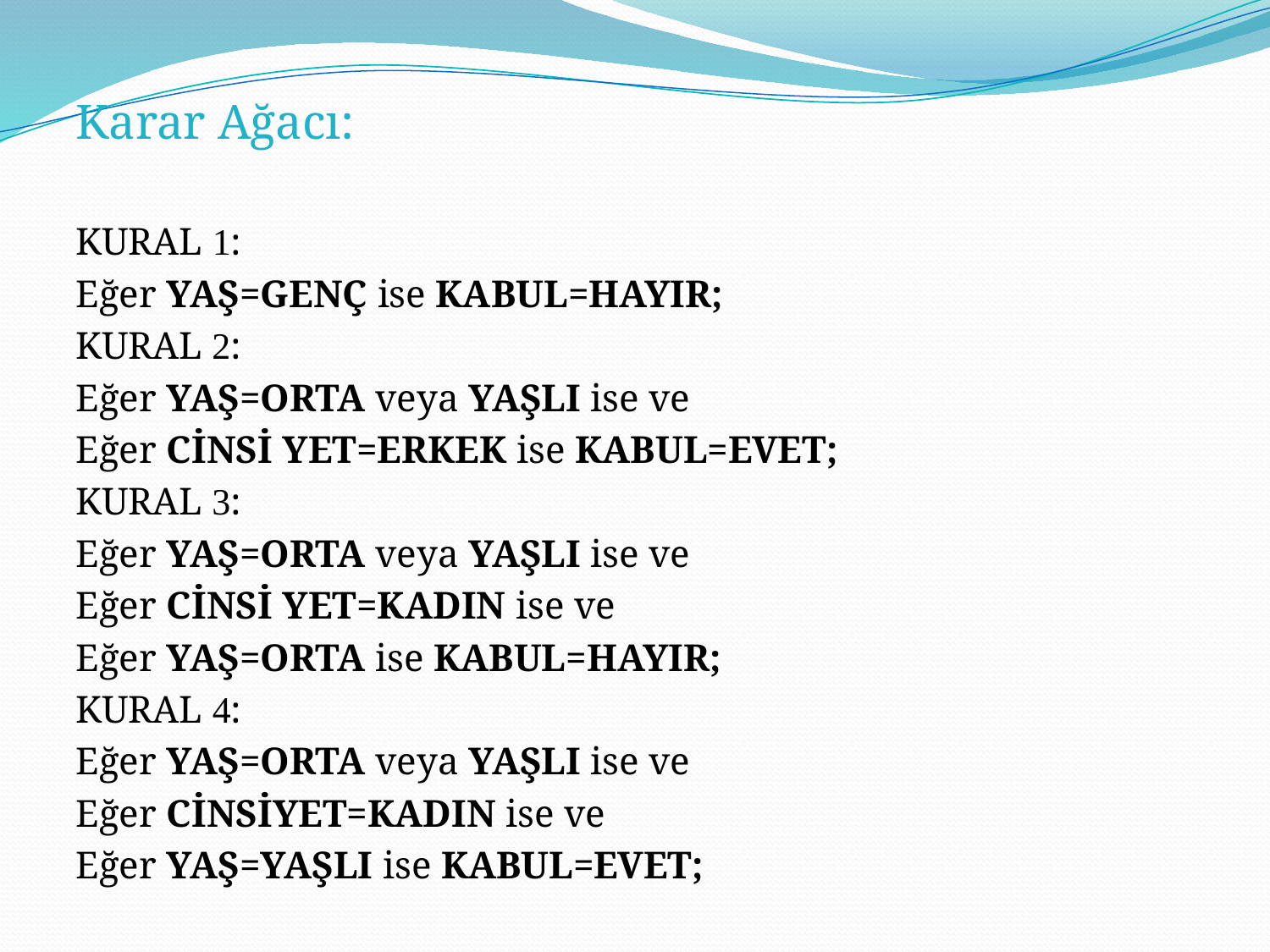

Karar Ağacı:

KURAL 1:
Eğer YAŞ=GENÇ ise KABUL=HAYIR;
KURAL 2:
Eğer YAŞ=ORTA veya YAŞLI ise ve
Eğer CİNSİ YET=ERKEK ise KABUL=EVET;
KURAL 3:
Eğer YAŞ=ORTA veya YAŞLI ise ve
Eğer CİNSİ YET=KADIN ise ve
Eğer YAŞ=ORTA ise KABUL=HAYIR;
KURAL 4:
Eğer YAŞ=ORTA veya YAŞLI ise ve
Eğer CİNSİYET=KADIN ise ve
Eğer YAŞ=YAŞLI ise KABUL=EVET;